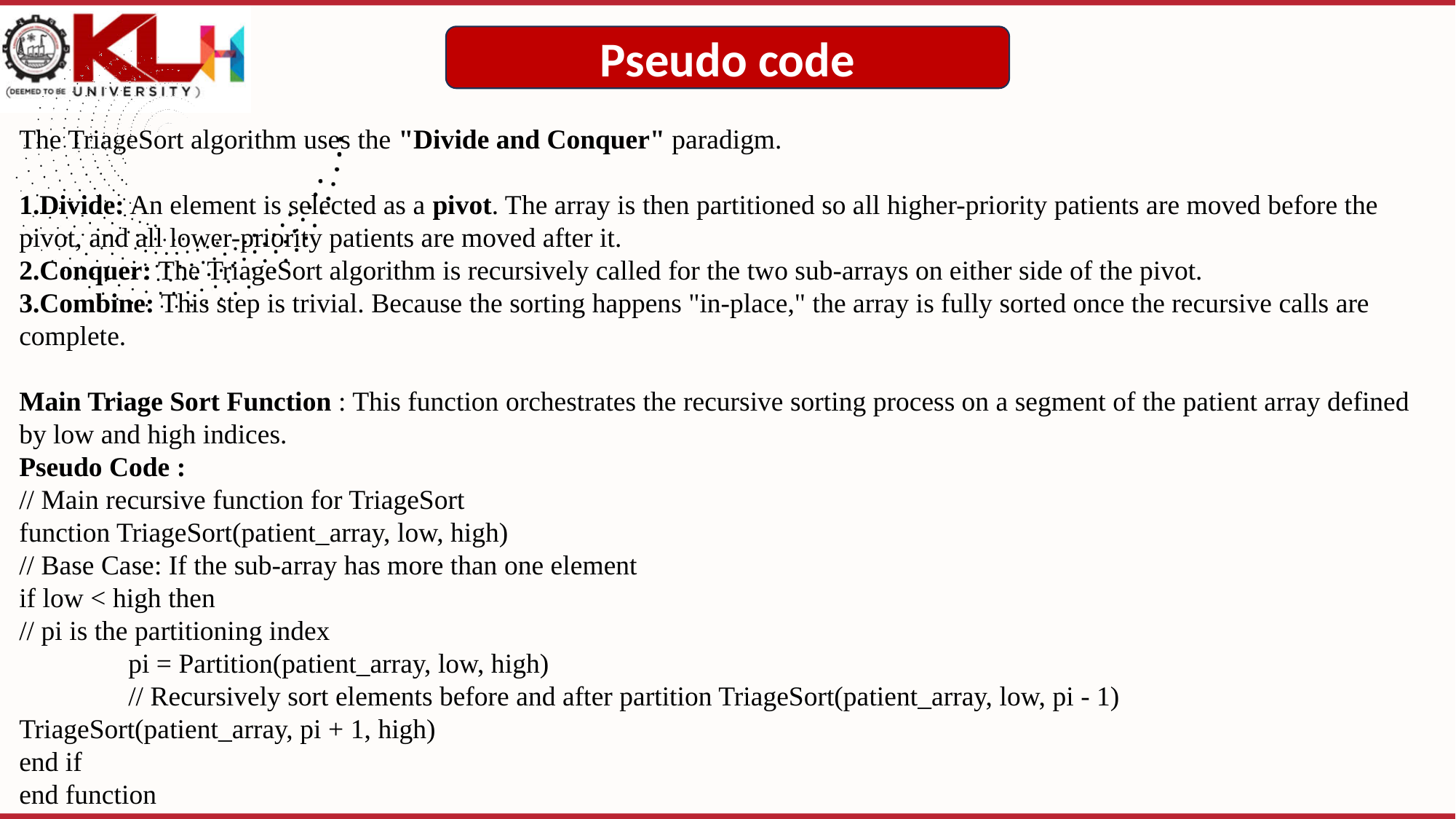

Pseudo code

The TriageSort algorithm uses the "Divide and Conquer" paradigm.

Divide: An element is selected as a pivot. The array is then partitioned so all higher-priority patients are moved before the pivot, and all lower-priority patients are moved after it.
Conquer: The TriageSort algorithm is recursively called for the two sub-arrays on either side of the pivot.
Combine: This step is trivial. Because the sorting happens "in-place," the array is fully sorted once the recursive calls are complete.

Main Triage Sort Function : This function orchestrates the recursive sorting process on a segment of the patient array defined by low and high indices.
Pseudo Code :
// Main recursive function for TriageSort
function TriageSort(patient_array, low, high)
// Base Case: If the sub-array has more than one element
if low < high then
// pi is the partitioning index
	pi = Partition(patient_array, low, high)
 	// Recursively sort elements before and after partition TriageSort(patient_array, low, pi - 1) 	TriageSort(patient_array, pi + 1, high)
end if
end function